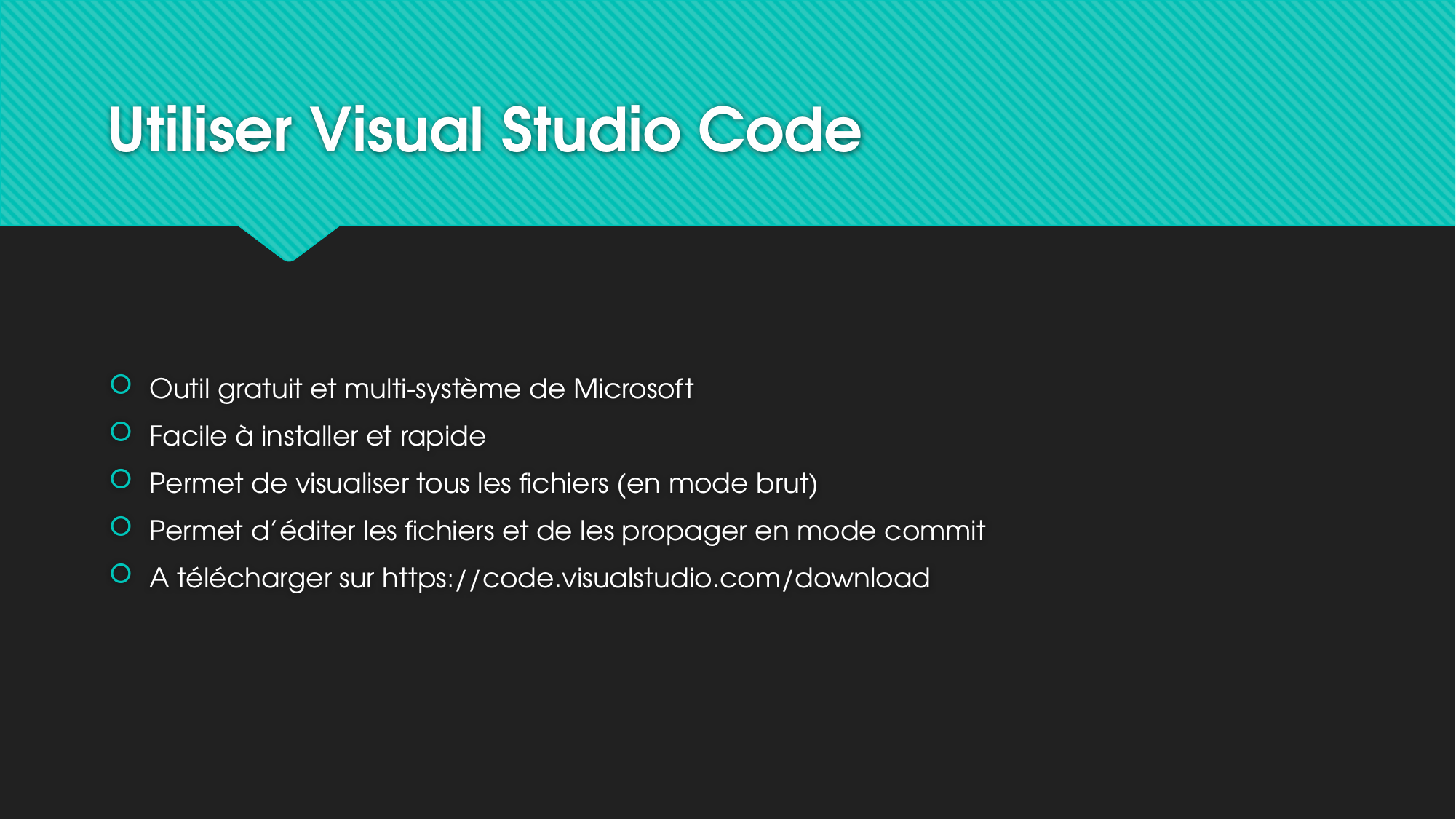

# Utiliser Visual Studio Code
Outil gratuit et multi-système de Microsoft
Facile à installer et rapide
Permet de visualiser tous les fichiers (en mode brut)
Permet d’éditer les fichiers et de les propager en mode commit
A télécharger sur https://code.visualstudio.com/download